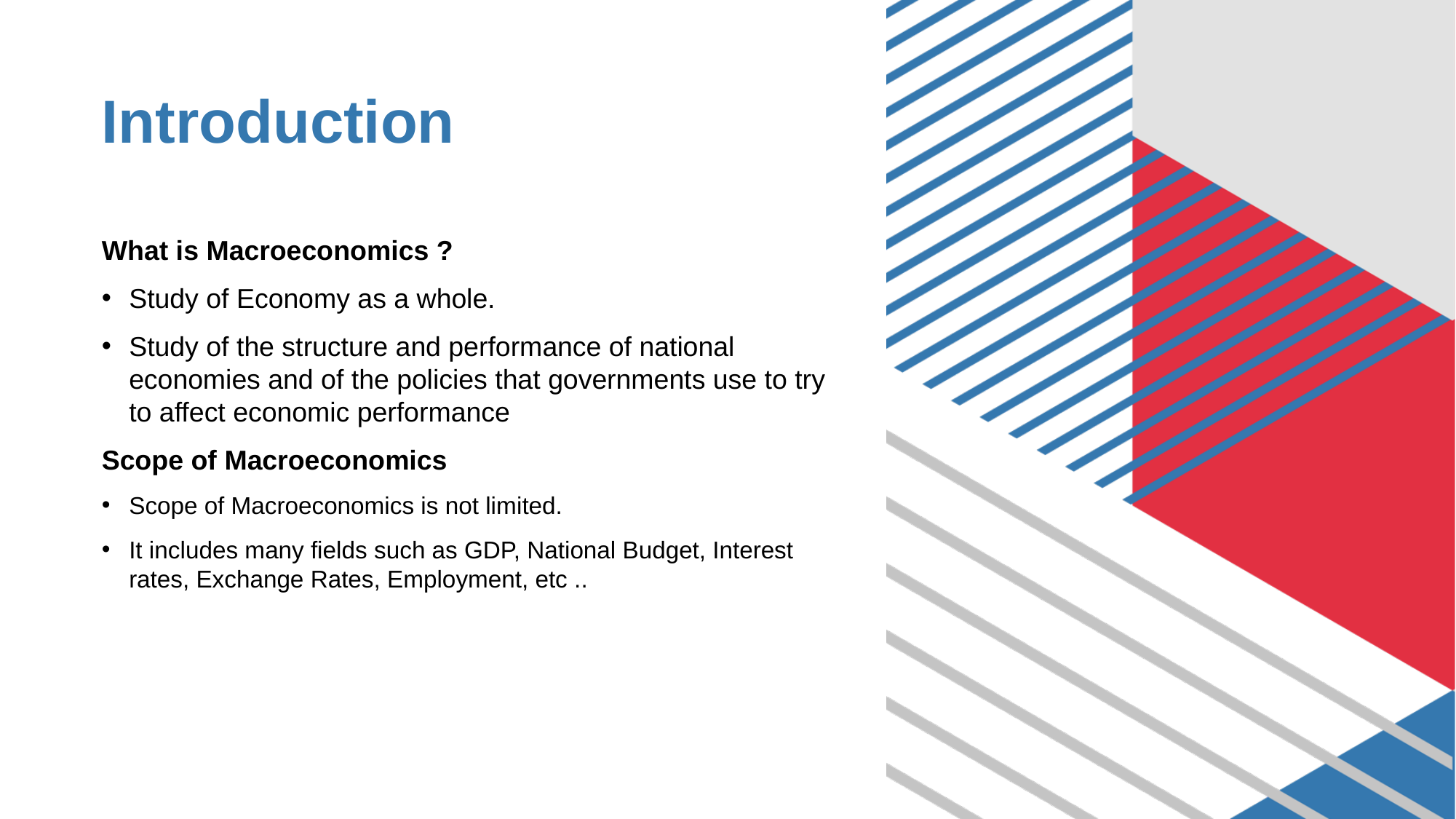

# Introduction
What is Macroeconomics ?
Study of Economy as a whole.
Study of the structure and performance of national economies and of the policies that governments use to try to affect economic performance
Scope of Macroeconomics
Scope of Macroeconomics is not limited.
It includes many fields such as GDP, National Budget, Interest rates, Exchange Rates, Employment, etc ..